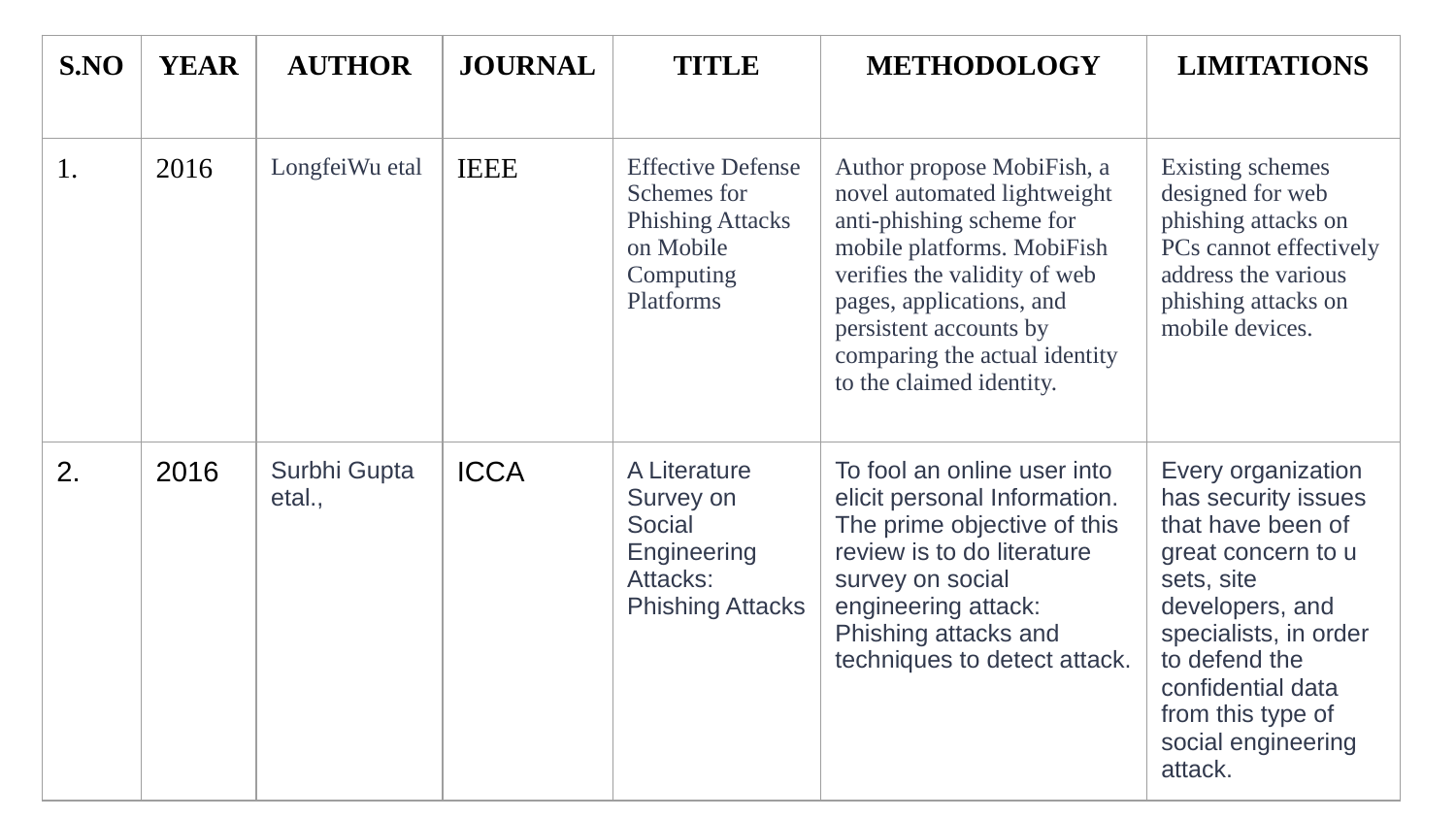

| S.NO | YEAR | AUTHOR | JOURNAL | TITLE | METHODOLOGY | LIMITATIONS |
| --- | --- | --- | --- | --- | --- | --- |
| 1. | 2016 | LongfeiWu etal | IEEE | Effective Defense Schemes for Phishing Attacks on Mobile Computing Platforms | Author propose MobiFish, a novel automated lightweight anti-phishing scheme for mobile platforms. MobiFish verifies the validity of web pages, applications, and persistent accounts by comparing the actual identity to the claimed identity. | Existing schemes designed for web phishing attacks on PCs cannot effectively address the various phishing attacks on mobile devices. |
| 2. | 2016 | Surbhi Gupta etal., | ICCA | A Literature Survey on Social Engineering Attacks: Phishing Attacks | To fool an online user into elicit personal Information. The prime objective of this review is to do literature survey on social engineering attack: Phishing attacks and techniques to detect attack. | Every organization has security issues that have been of great concern to u sets, site developers, and specialists, in order to defend the confidential data from this type of social engineering attack. |